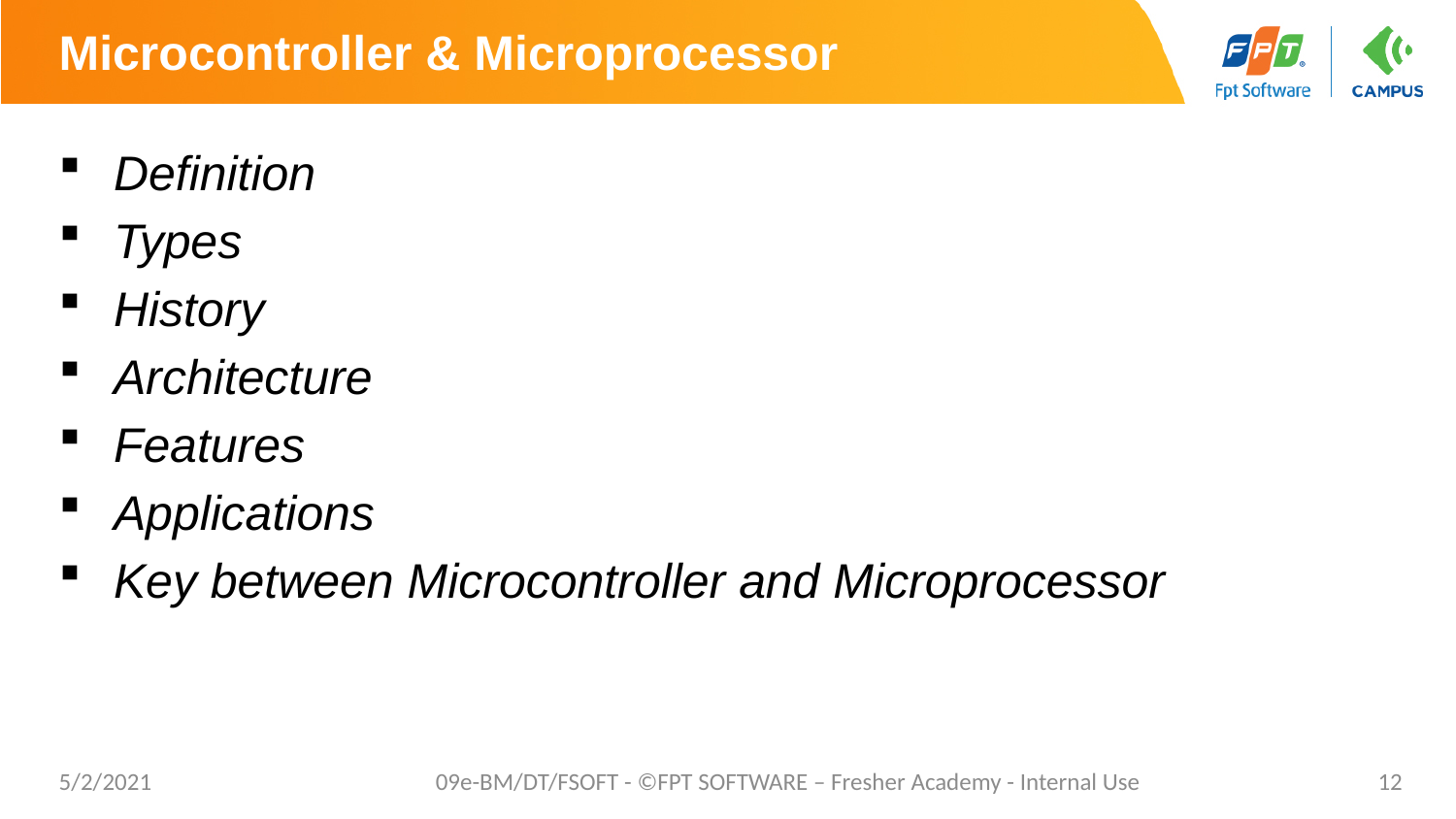

# Microcontroller & Microprocessor
Definition
Types
History
Architecture
Features
Applications
Key between Microcontroller and Microprocessor

5/2/2021
09e-BM/DT/FSOFT - ©FPT SOFTWARE – Fresher Academy - Internal Use
12